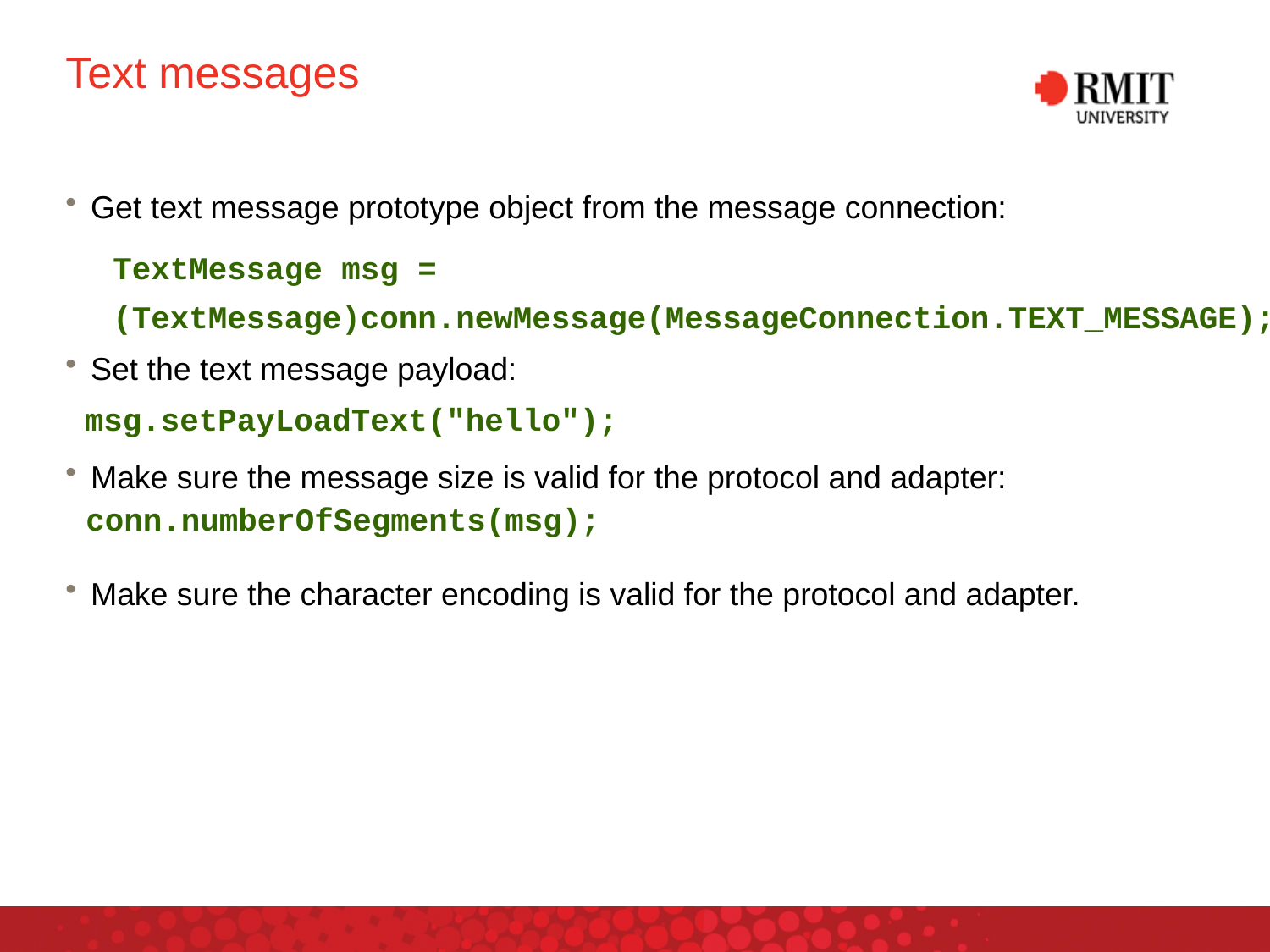

# Text messages
Get text message prototype object from the message connection:

Set the text message payload:

Make sure the message size is valid for the protocol and adapter:

Make sure the character encoding is valid for the protocol and adapter.
TextMessage msg =
(TextMessage)conn.newMessage(MessageConnection.TEXT_MESSAGE);

msg.setPayLoadText("hello");
conn.numberOfSegments(msg);